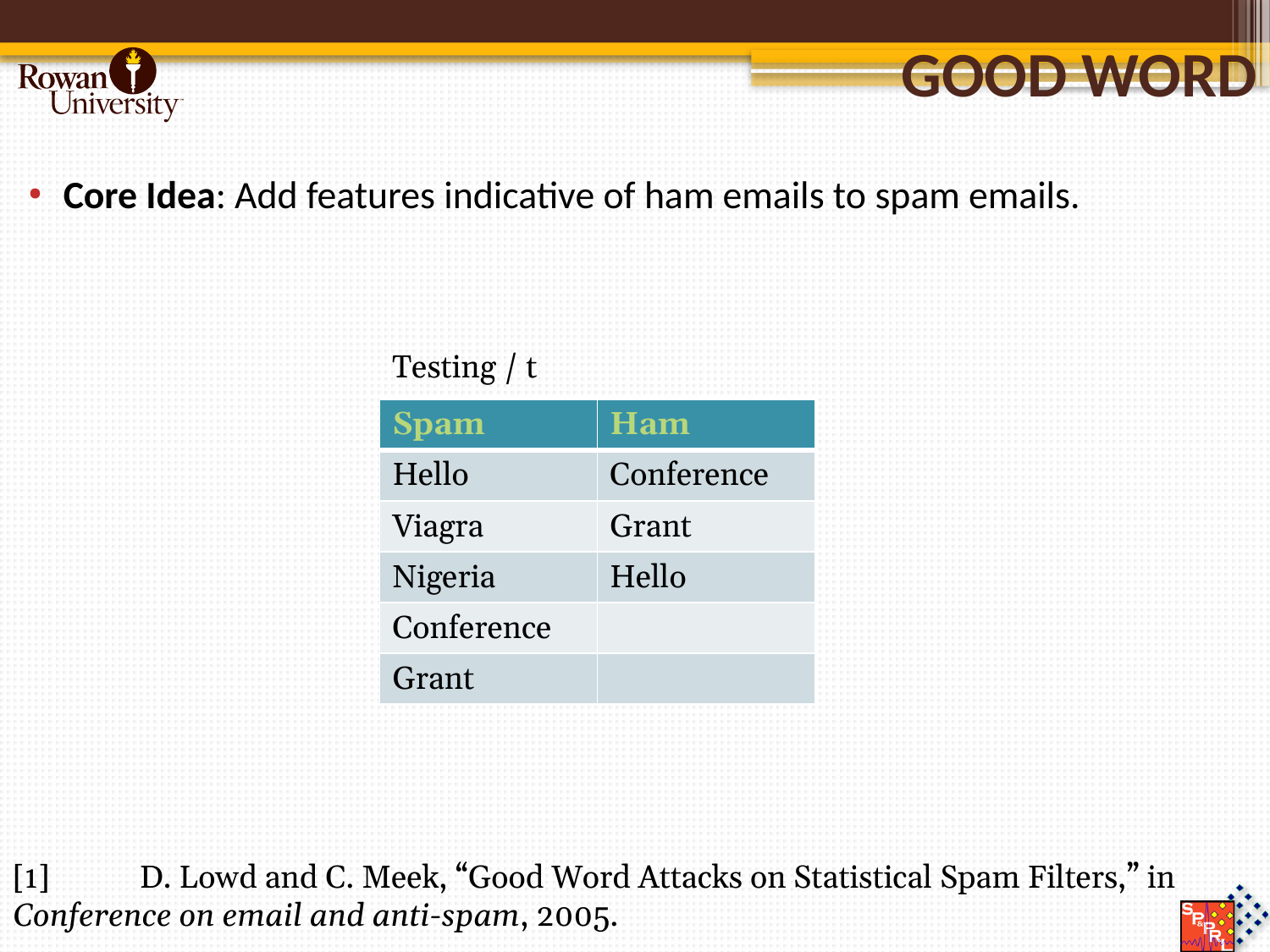

# Good Word
Core Idea: Add features indicative of ham emails to spam emails.
Testing / t
| Spam | Ham |
| --- | --- |
| Hello | Conference |
| Viagra | Grant |
| Nigeria | Hello |
| Conference |  |
| Grant |  |
[1]	D. Lowd and C. Meek, “Good Word Attacks on Statistical Spam Filters,” in Conference on email and anti-spam, 2005.